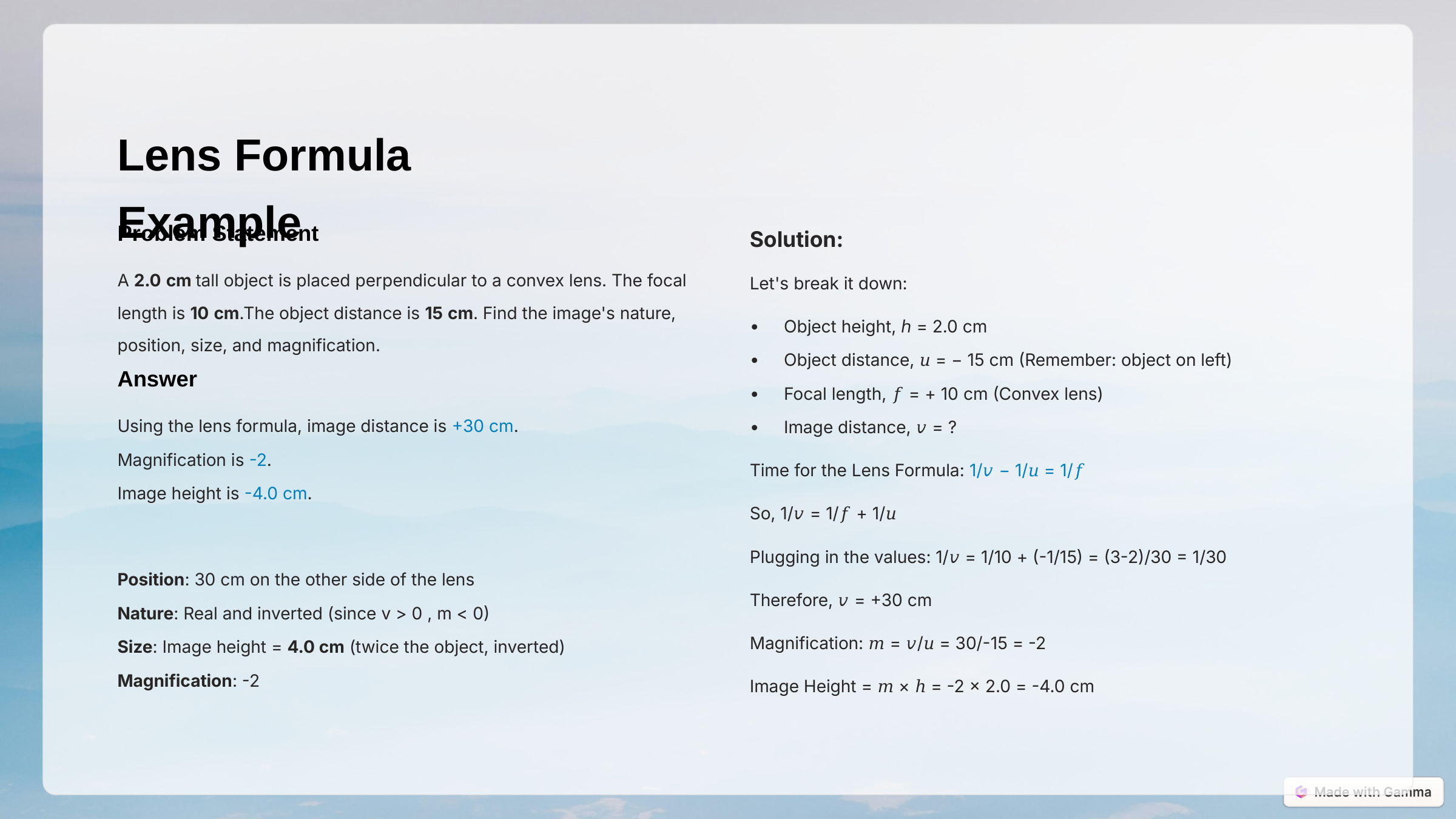

Lens Formula Example
Solution:
Problem Statement
A 2.0 cm tall object is placed perpendicular to a convex lens. The focal length is 10 cm.The object distance is 15 cm. Find the image's nature, position, size, and magnification.
Let's break it down:
Object height, ℎ = 2.0 cm
Object distance, 𝑢 = − 15 cm (Remember: object on left)
Answer
Focal length, 𝑓 = + 10 cm (Convex lens)
Using the lens formula, image distance is +30 cm.
Image distance, 𝑣 = ?
Magnification is -2.
Time for the Lens Formula: 1/𝑣 − 1/𝑢 = 1/𝑓
Image height is -4.0 cm.
So, 1/𝑣 = 1/𝑓 + 1/𝑢

Plugging in the values: 1/𝑣 = 1/10 + (-1/15) = (3-2)/30 = 1/30
Position: 30 cm on the other side of the lens
Therefore, 𝑣 = +30 cm
Nature: Real and inverted (since v > 0 , m < 0)
Magnification: 𝑚 = 𝑣/𝑢 = 30/-15 = -2
Size: Image height = 4.0 cm (twice the object, inverted)
Magnification: -2
Image Height = 𝑚 × ℎ = -2 × 2.0 = -4.0 cm